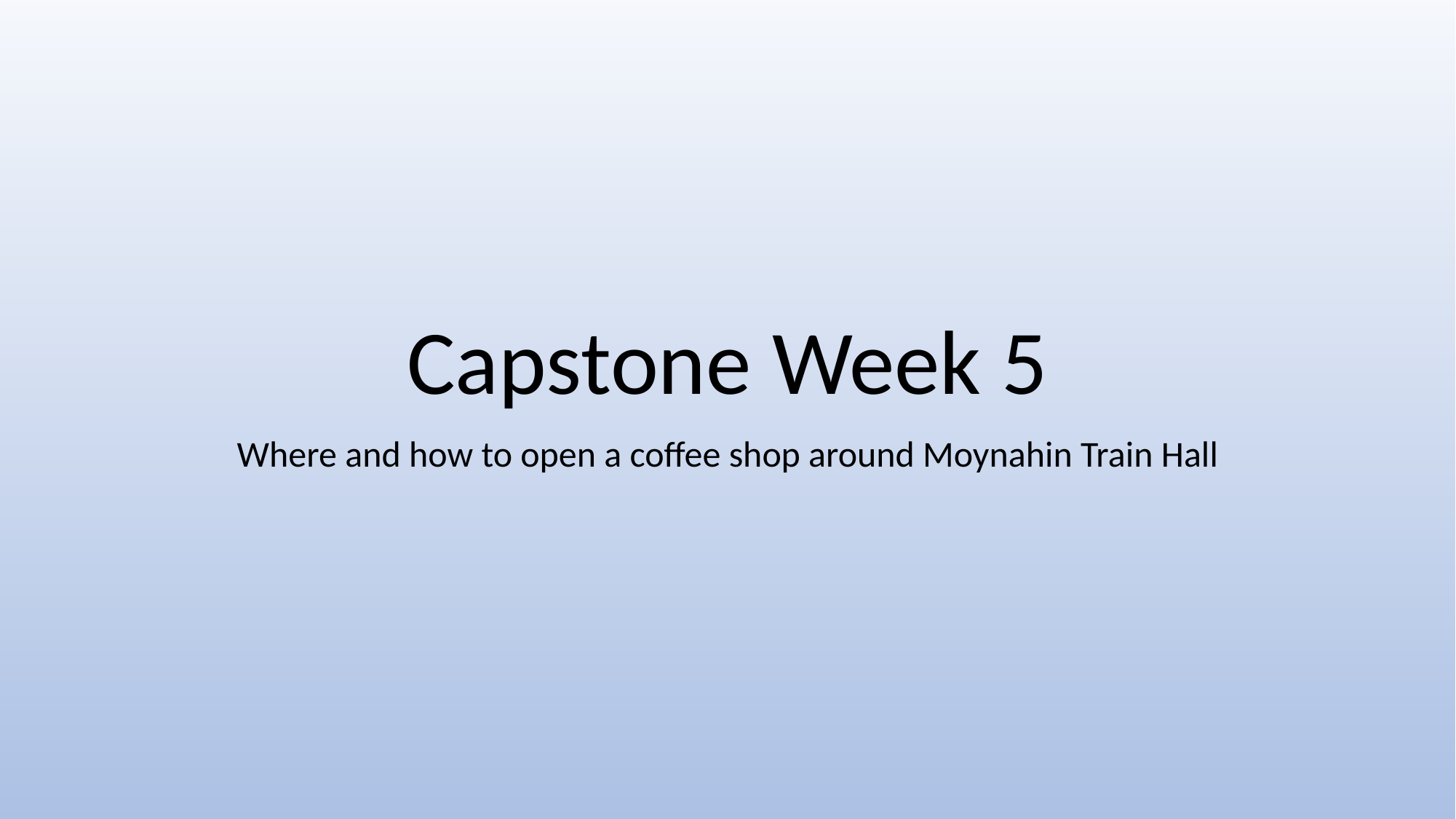

# Capstone Week 5
Where and how to open a coffee shop around Moynahin Train Hall